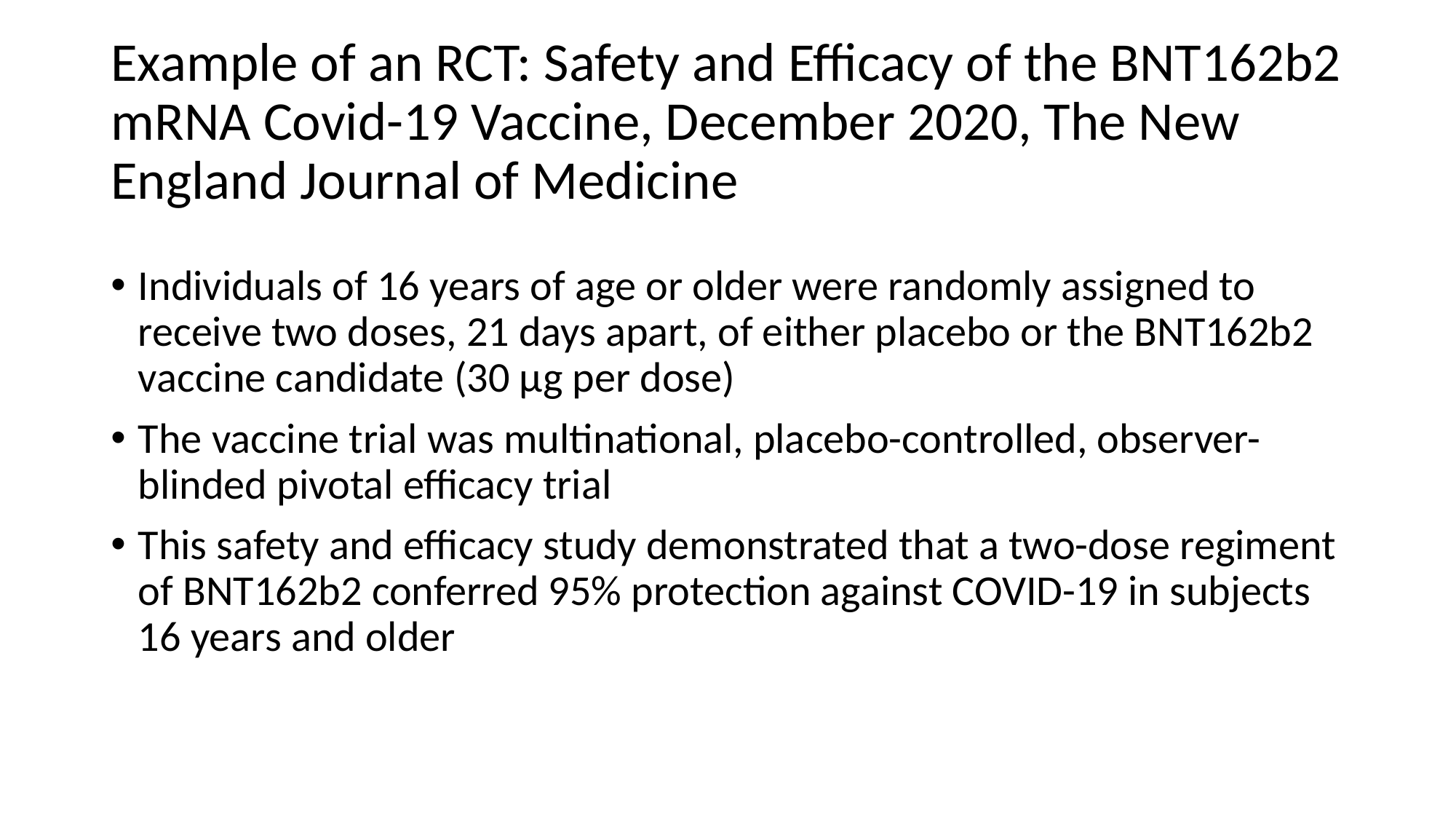

# Example of an RCT: Safety and Efficacy of the BNT162b2 mRNA Covid-19 Vaccine, December 2020, The New England Journal of Medicine
Individuals of 16 years of age or older were randomly assigned to receive two doses, 21 days apart, of either placebo or the BNT162b2 vaccine candidate (30 μg per dose)
The vaccine trial was multinational, placebo-controlled, observer-blinded pivotal efficacy trial
This safety and efficacy study demonstrated that a two-dose regiment of BNT162b2 conferred 95% protection against COVID-19 in subjects 16 years and older